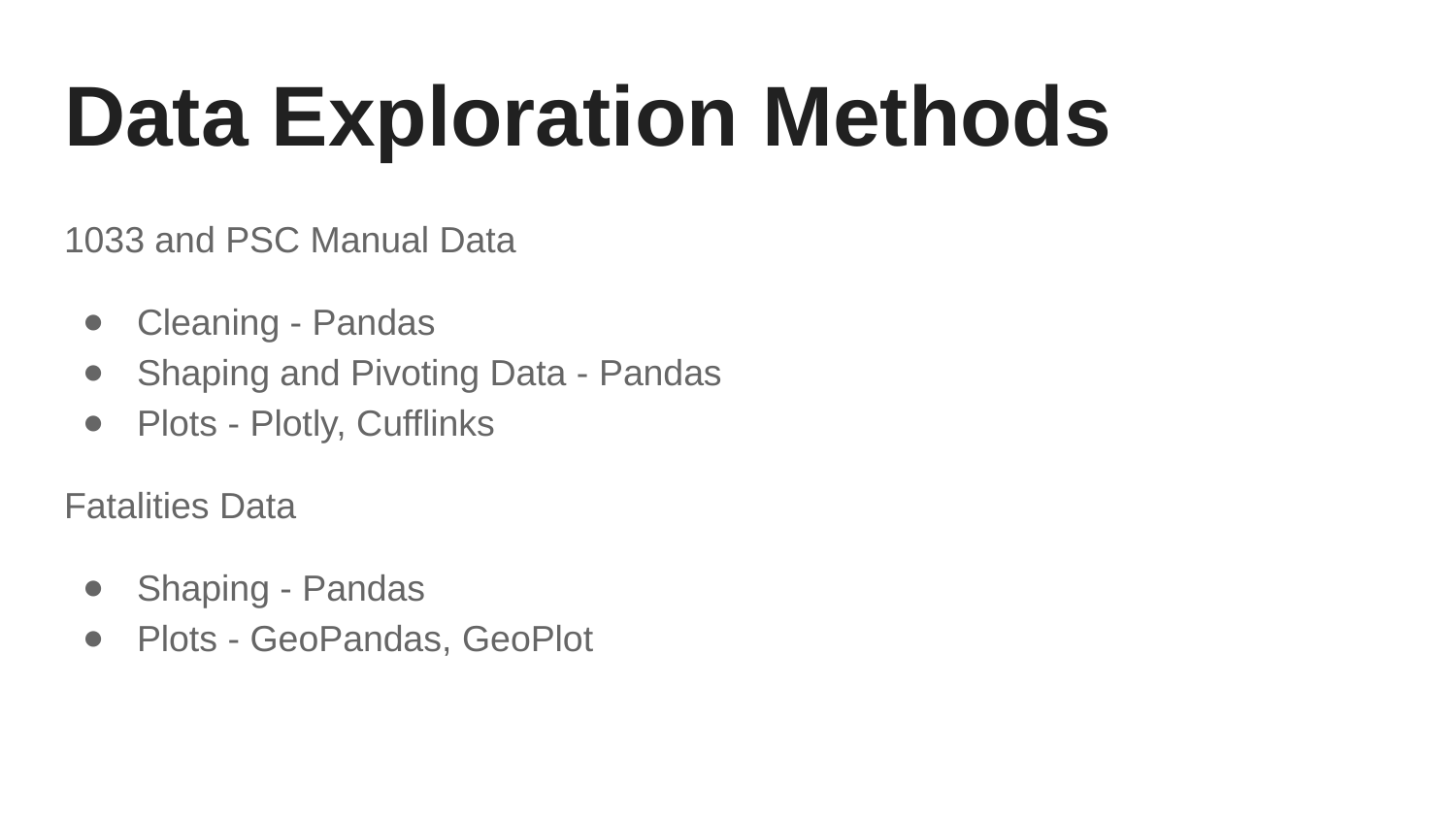

# Data Exploration Methods
1033 and PSC Manual Data
Cleaning - Pandas
Shaping and Pivoting Data - Pandas
Plots - Plotly, Cufflinks
Fatalities Data
Shaping - Pandas
Plots - GeoPandas, GeoPlot